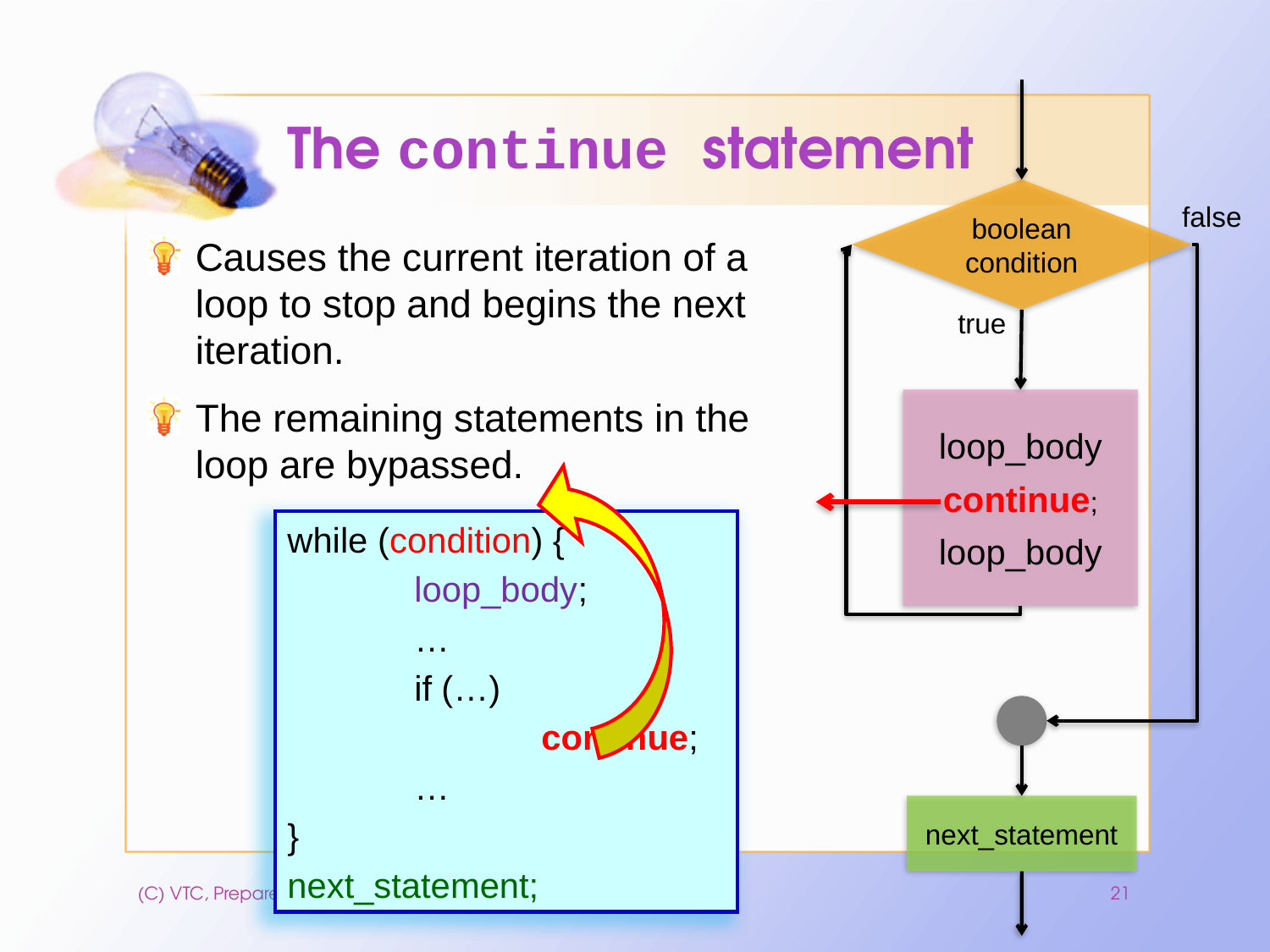

# The continue statement
boolean condition
false
Causes the current iteration of a loop to stop and begins the next iteration.
The remaining statements in the loop are bypassed.
true
loop_body
continue;
loop_body
while (condition) {
	loop_body;
	…
	if (…)
		continue;
	…
}
next_statement;

next_statement
(C) VTC, Prepared by sm-lau@vtc.edu.hk
21